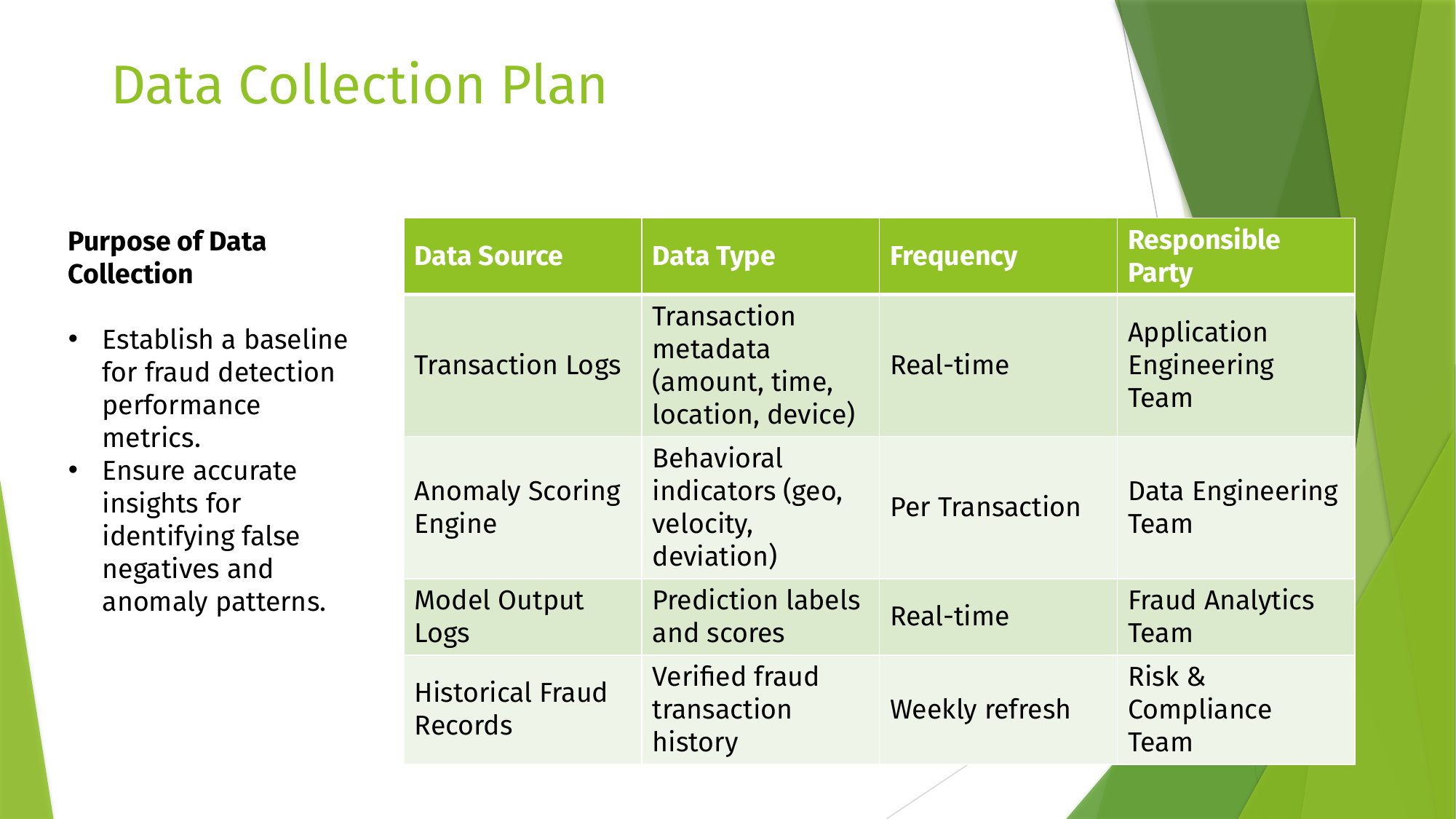

# Data Collection Plan
Purpose of Data Collection

Establish a baseline for fraud detection performance metrics.
Ensure accurate insights for identifying false negatives and anomaly patterns.

| Data Source | Data Type | Frequency | Responsible Party |
| --- | --- | --- | --- |
| Transaction Logs | Transaction metadata (amount, time, location, device) | Real-time | Application Engineering Team |
| Anomaly Scoring Engine | Behavioral indicators (geo, velocity, deviation) | Per Transaction | Data Engineering Team |
| Model Output Logs | Prediction labels and scores | Real-time | Fraud Analytics Team |
| Historical Fraud Records | Verified fraud transaction history | Weekly refresh | Risk & Compliance Team |